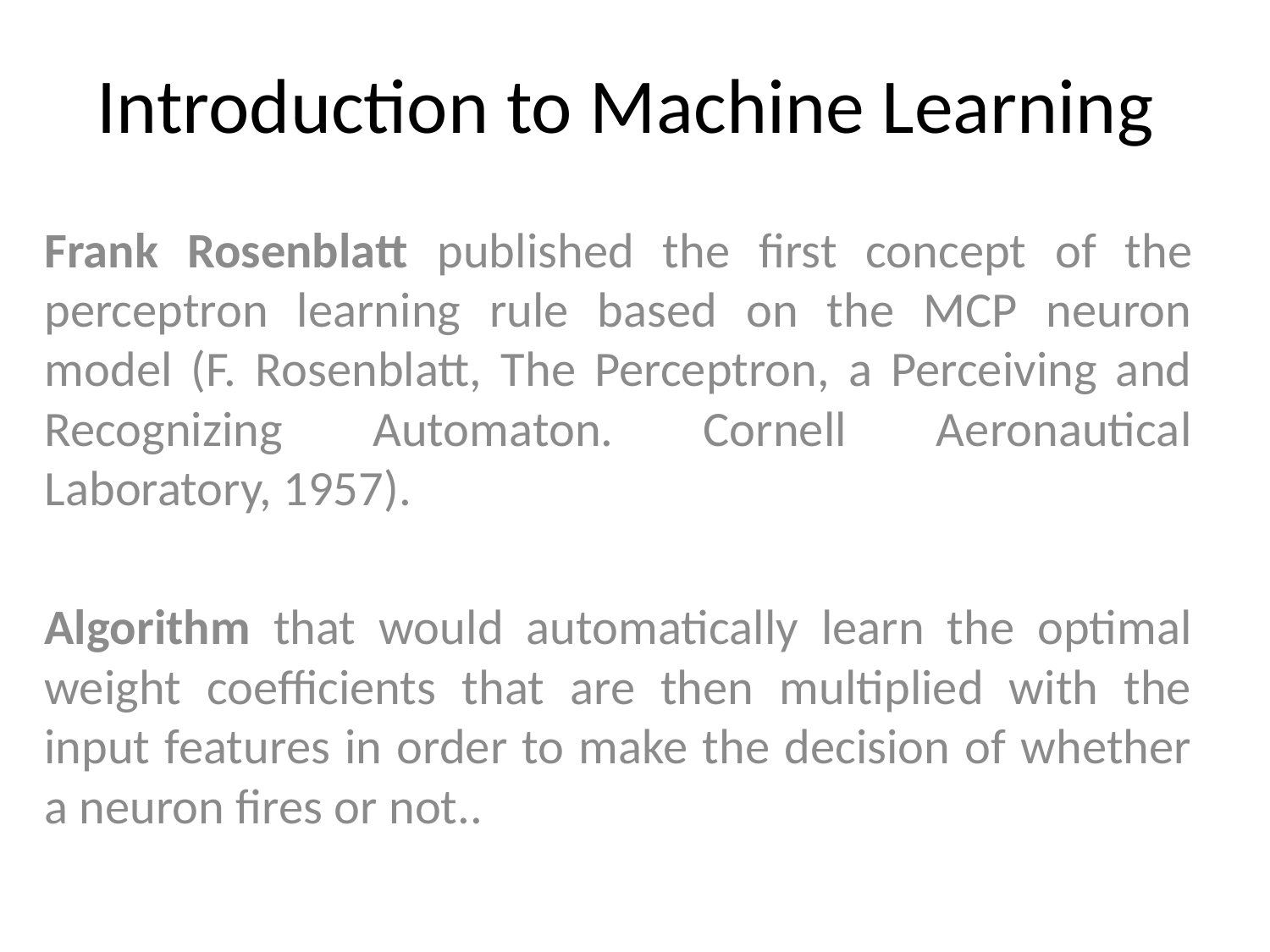

# Introduction to Machine Learning
Frank Rosenblatt published the first concept of the perceptron learning rule based on the MCP neuron model (F. Rosenblatt, The Perceptron, a Perceiving and Recognizing Automaton. Cornell Aeronautical Laboratory, 1957).

Algorithm that would automatically learn the optimal weight coefficients that are then multiplied with the input features in order to make the decision of whether a neuron fires or not..